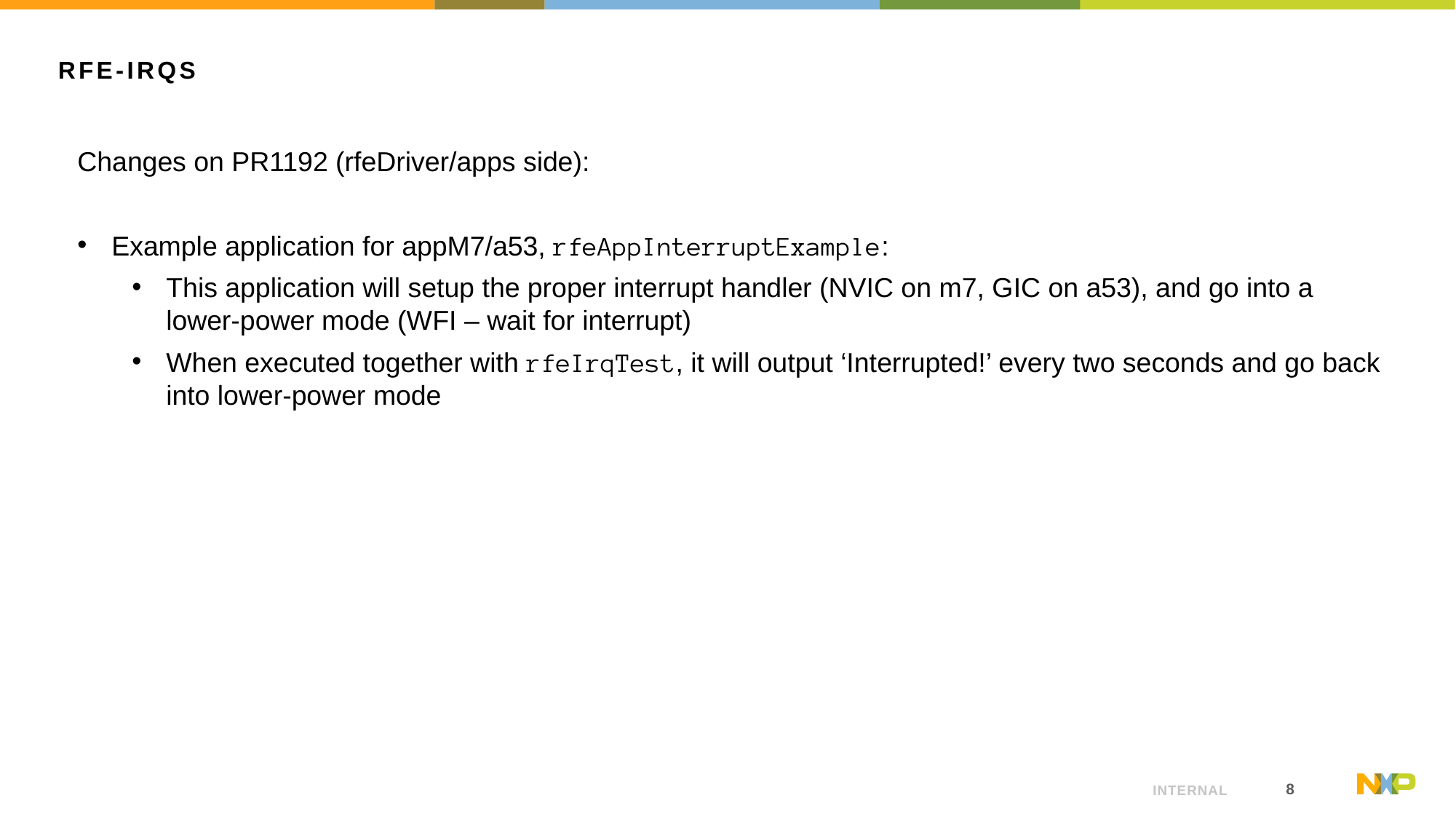

# RFE-IRQs
Changes on PR1192 (rfeDriver/apps side):

Example application for appM7/a53, rfeAppInterruptExample:
This application will setup the proper interrupt handler (NVIC on m7, GIC on a53), and go into a lower-power mode (WFI – wait for interrupt)
When executed together with rfeIrqTest, it will output ‘Interrupted!’ every two seconds and go back into lower-power mode